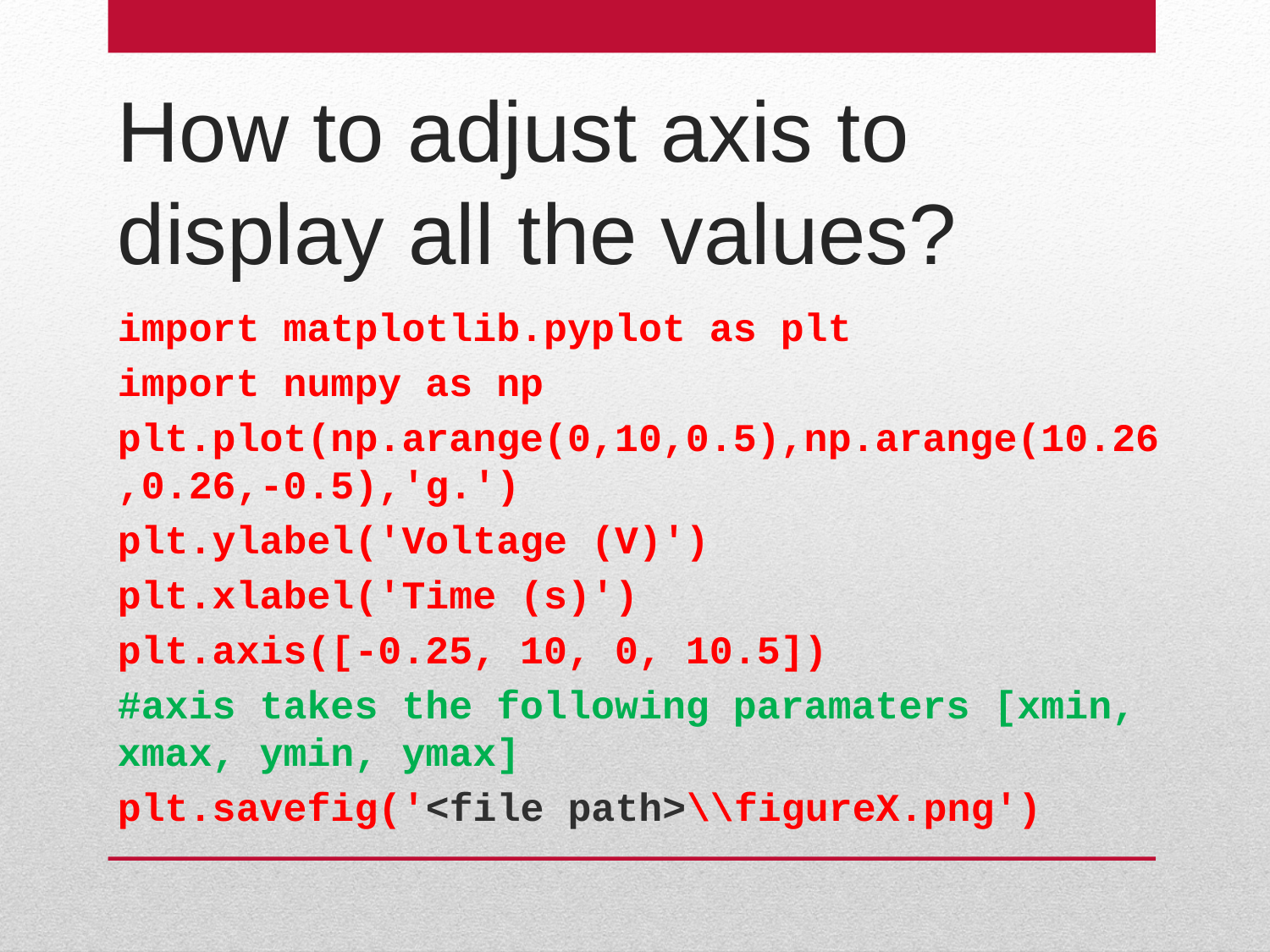

# How to adjust axis to display all the values?
import matplotlib.pyplot as plt
import numpy as np
plt.plot(np.arange(0,10,0.5),np.arange(10.26,0.26,-0.5),'g.')
plt.ylabel('Voltage (V)')
plt.xlabel('Time (s)')
plt.axis([-0.25, 10, 0, 10.5])
#axis takes the following paramaters [xmin, xmax, ymin, ymax]
plt.savefig('<file path>\\figureX.png')